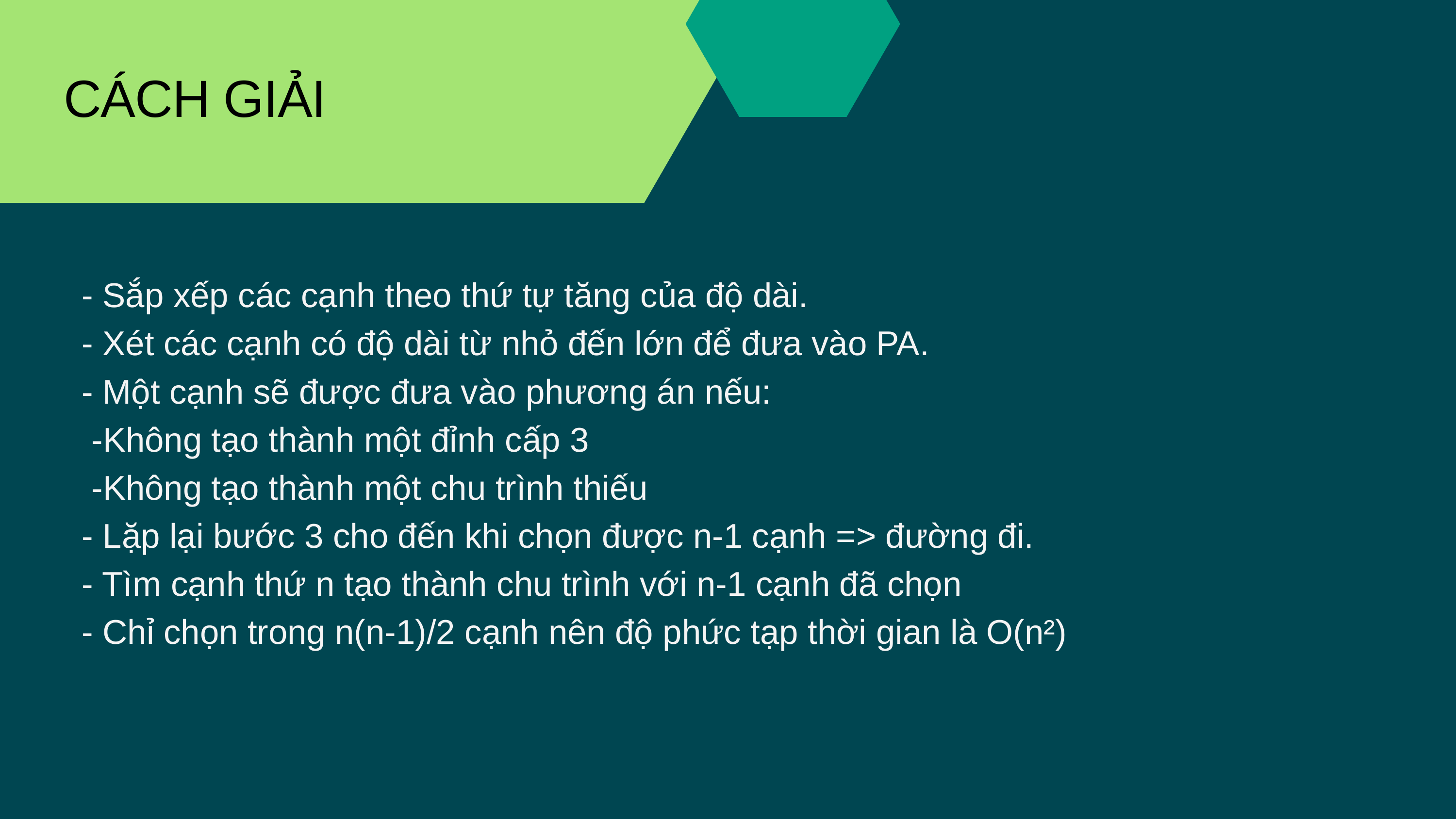

CÁCH GIẢI
- Sắp xếp các cạnh theo thứ tự tăng của độ dài.
- Xét các cạnh có độ dài từ nhỏ đến lớn để đưa vào PA.
- Một cạnh sẽ được đưa vào phương án nếu:
 -Không tạo thành một đỉnh cấp 3
 -Không tạo thành một chu trình thiếu
- Lặp lại bước 3 cho đến khi chọn được n-1 cạnh => đường đi.
- Tìm cạnh thứ n tạo thành chu trình với n-1 cạnh đã chọn
- Chỉ chọn trong n(n-1)/2 cạnh nên độ phức tạp thời gian là O(n²)